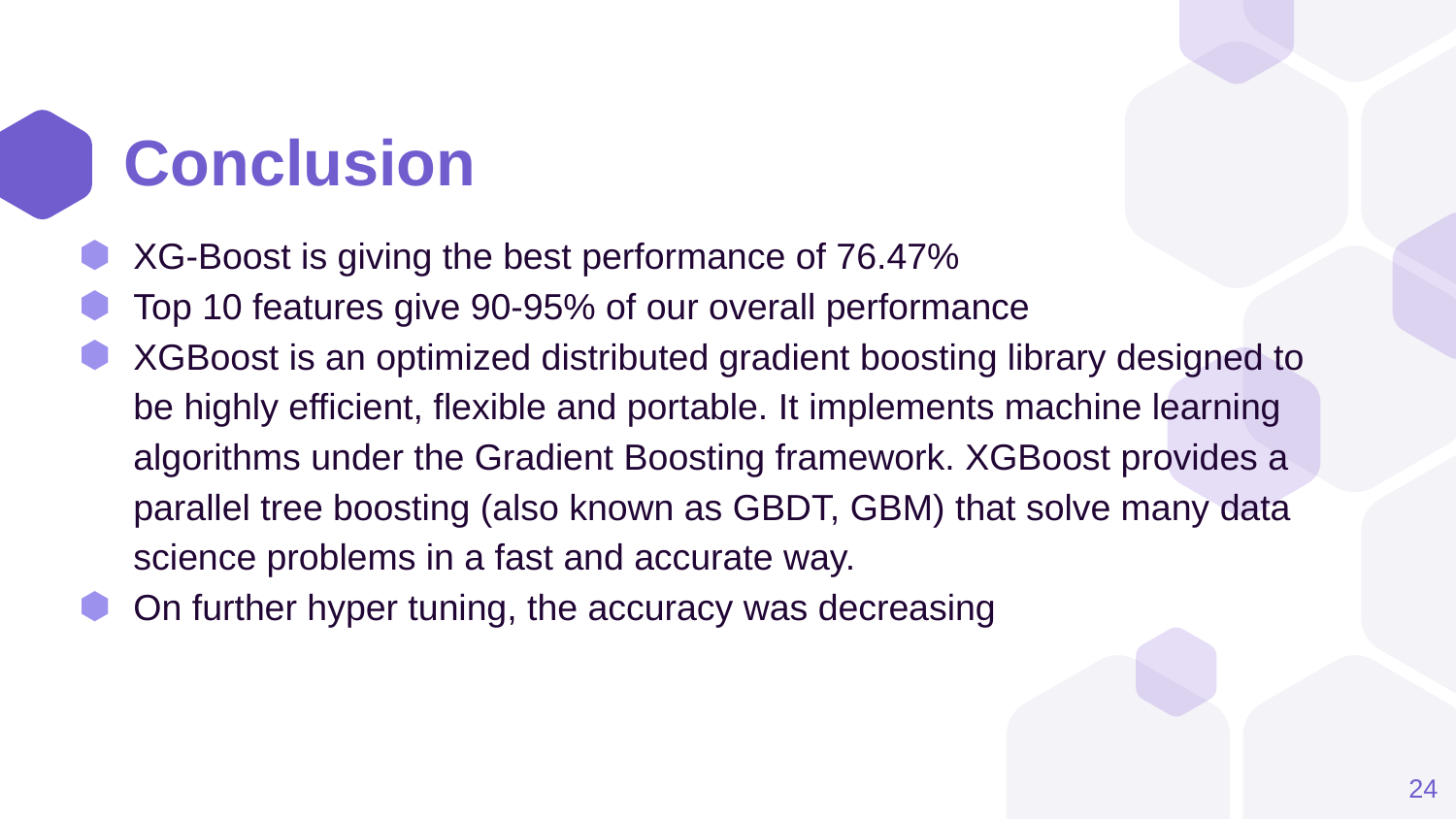

# Conclusion
XG-Boost is giving the best performance of 76.47%
Top 10 features give 90-95% of our overall performance
XGBoost is an optimized distributed gradient boosting library designed to be highly efficient, flexible and portable. It implements machine learning algorithms under the Gradient Boosting framework. XGBoost provides a parallel tree boosting (also known as GBDT, GBM) that solve many data science problems in a fast and accurate way.
On further hyper tuning, the accuracy was decreasing
24